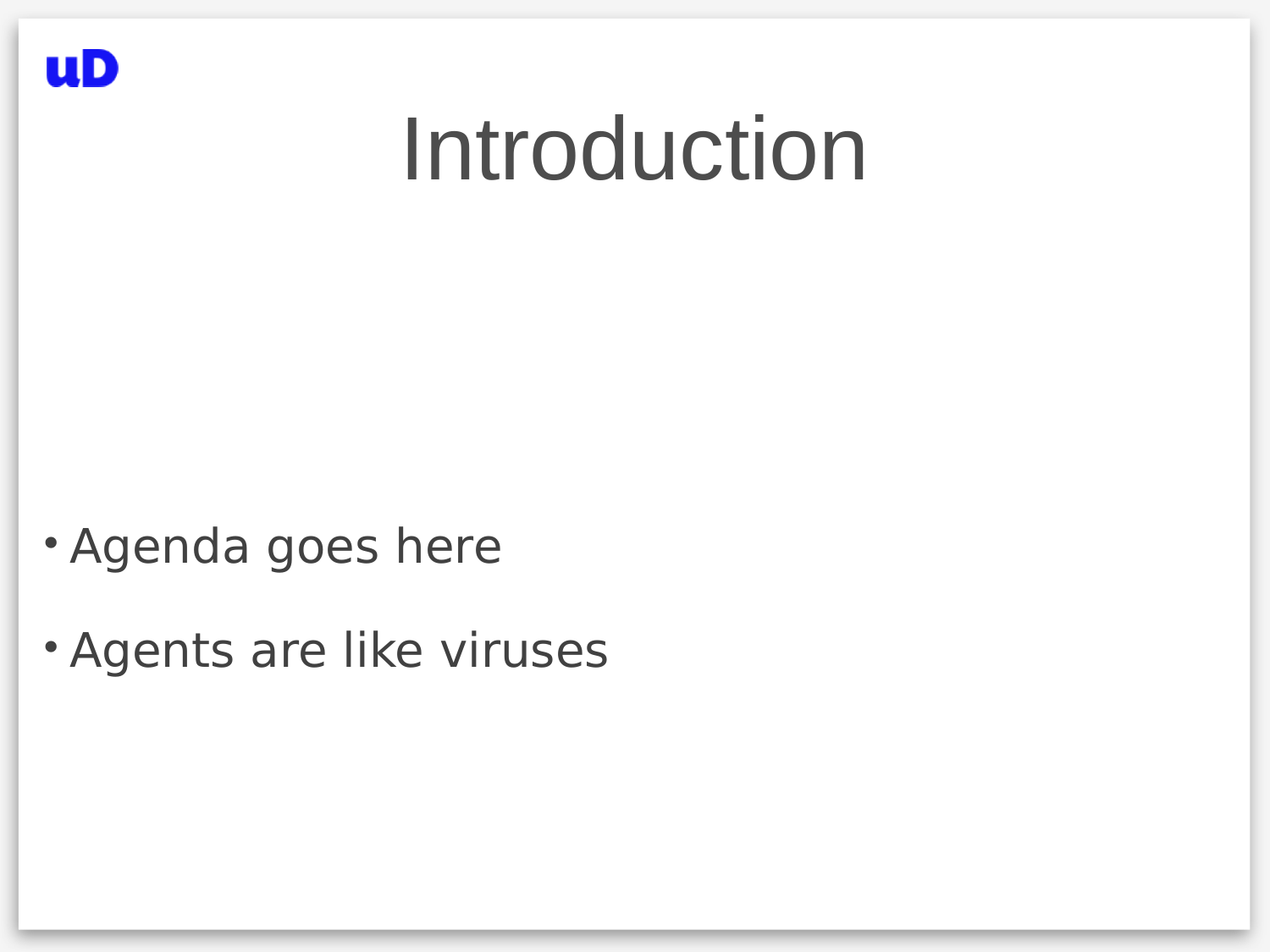

# Introduction
Agenda goes here
Agents are like viruses